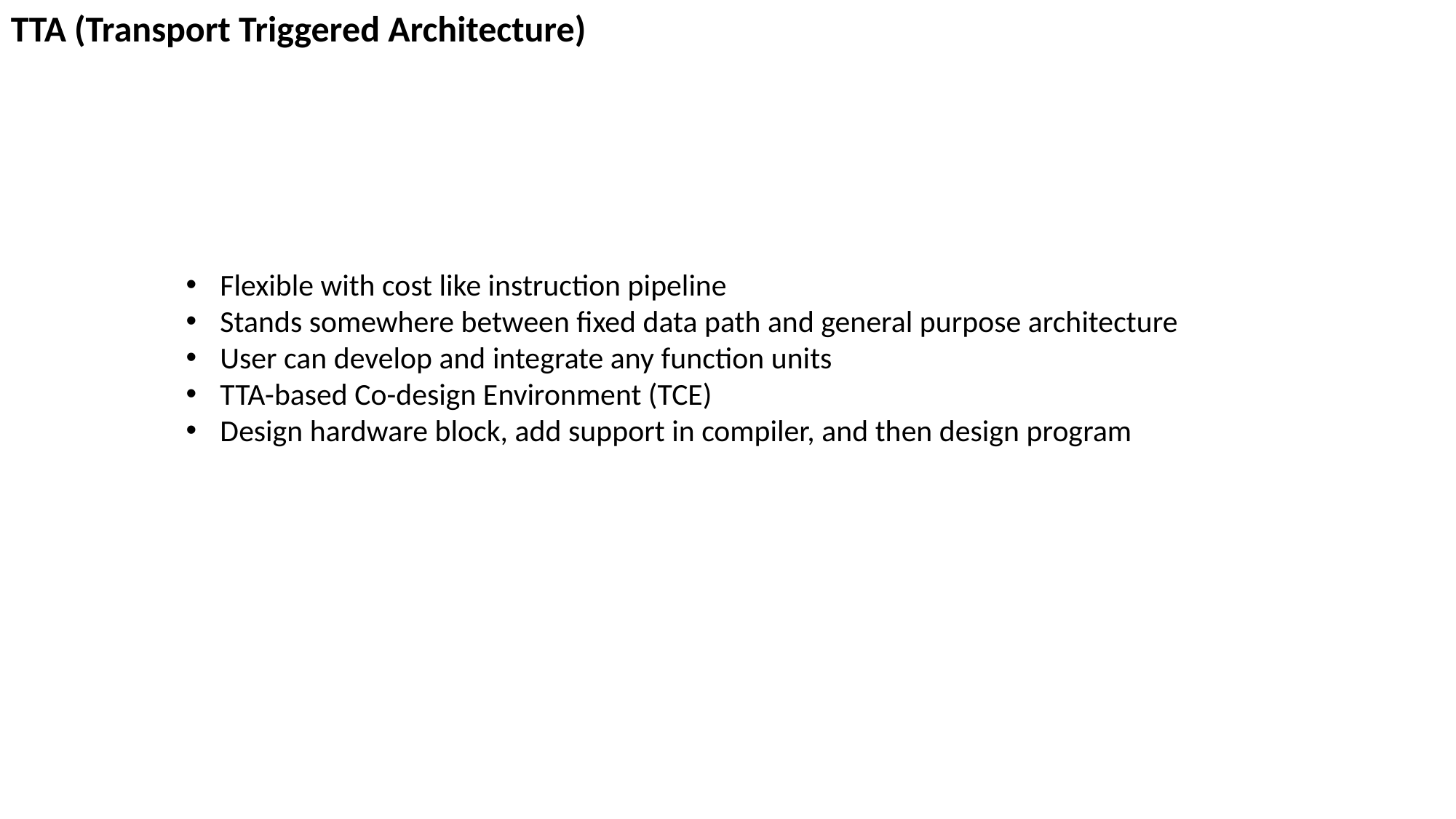

TTA (Transport Triggered Architecture)
Flexible with cost like instruction pipeline
Stands somewhere between fixed data path and general purpose architecture
User can develop and integrate any function units
TTA-based Co-design Environment (TCE)
Design hardware block, add support in compiler, and then design program